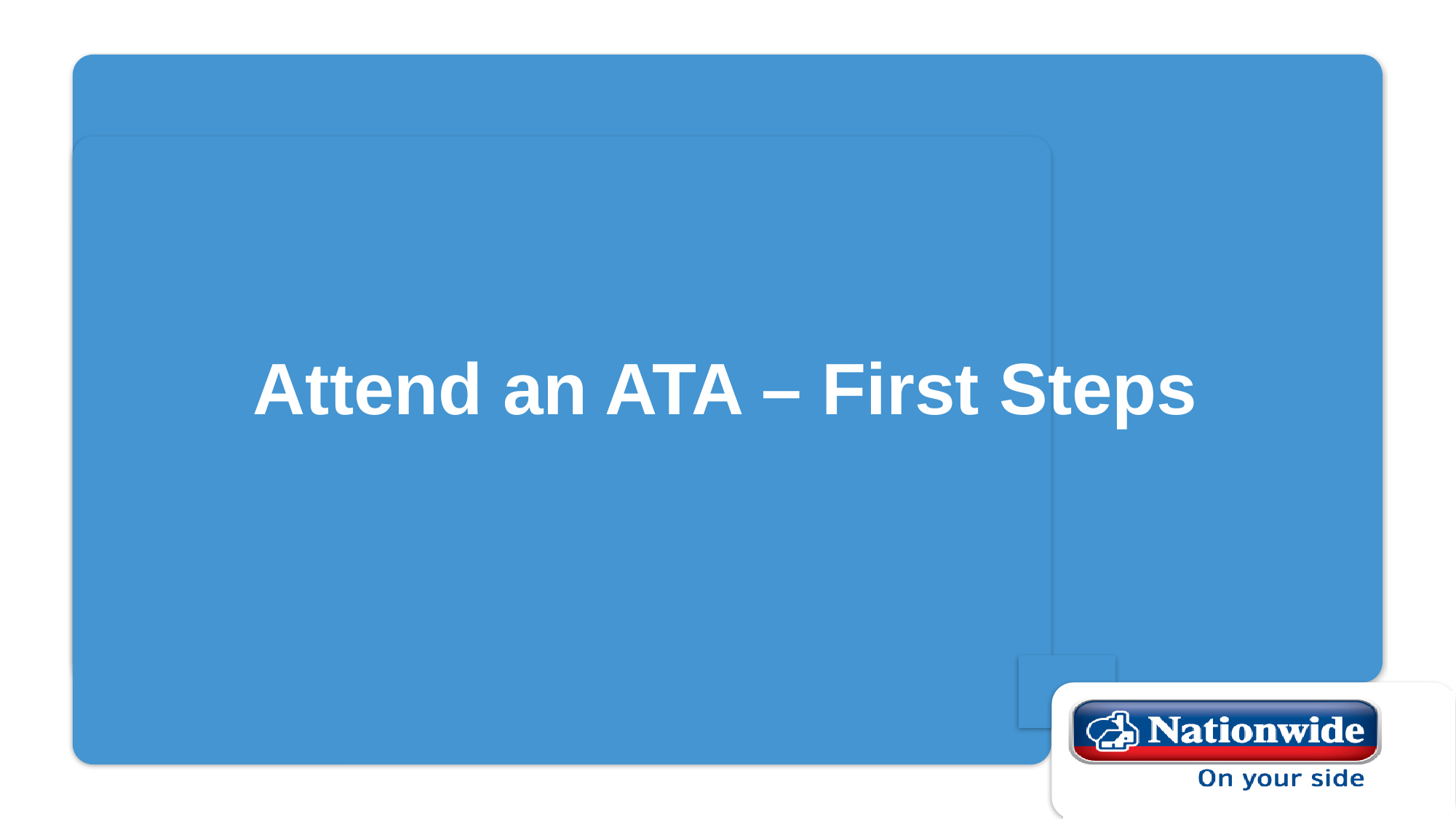

# Attend an ATA – First Steps